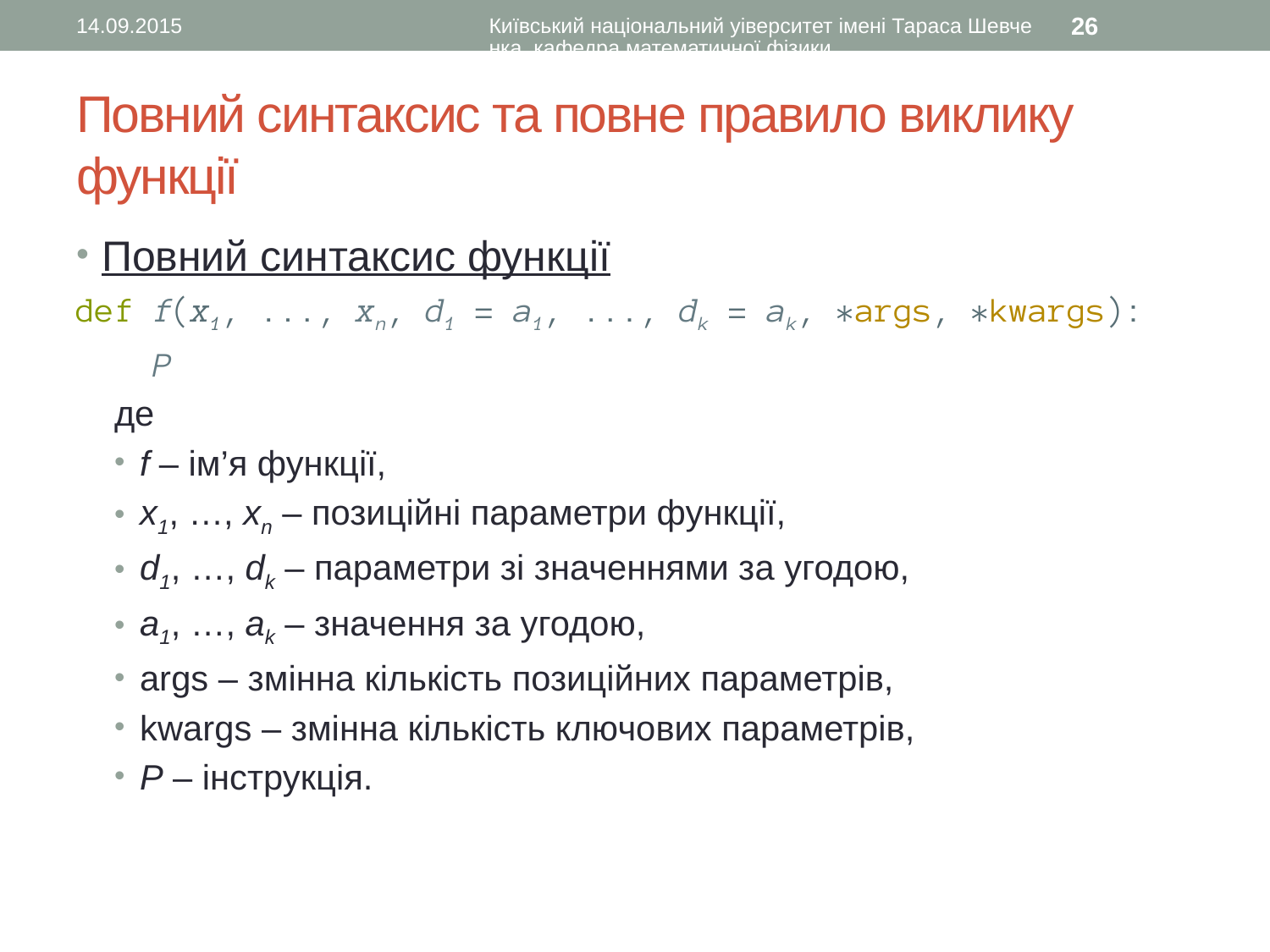

14.09.2015
Київський національний уіверситет імені Тараса Шевченка, кафедра математичної фізики
26
# Повний синтаксис та повне правило виклику функції
Повний синтаксис функції
def f(x1, ..., xn, d1 = a1, ..., dk = ak, *args, *kwargs):
    P
де
f – ім’я функції,
x1, …, xn – позиційні параметри функції,
d1, …, dk – параметри зі значеннями за угодою,
a1, …, ak – значення за угодою,
args – змінна кількість позиційних параметрів,
kwargs – змінна кількість ключових параметрів,
P – інструкція.